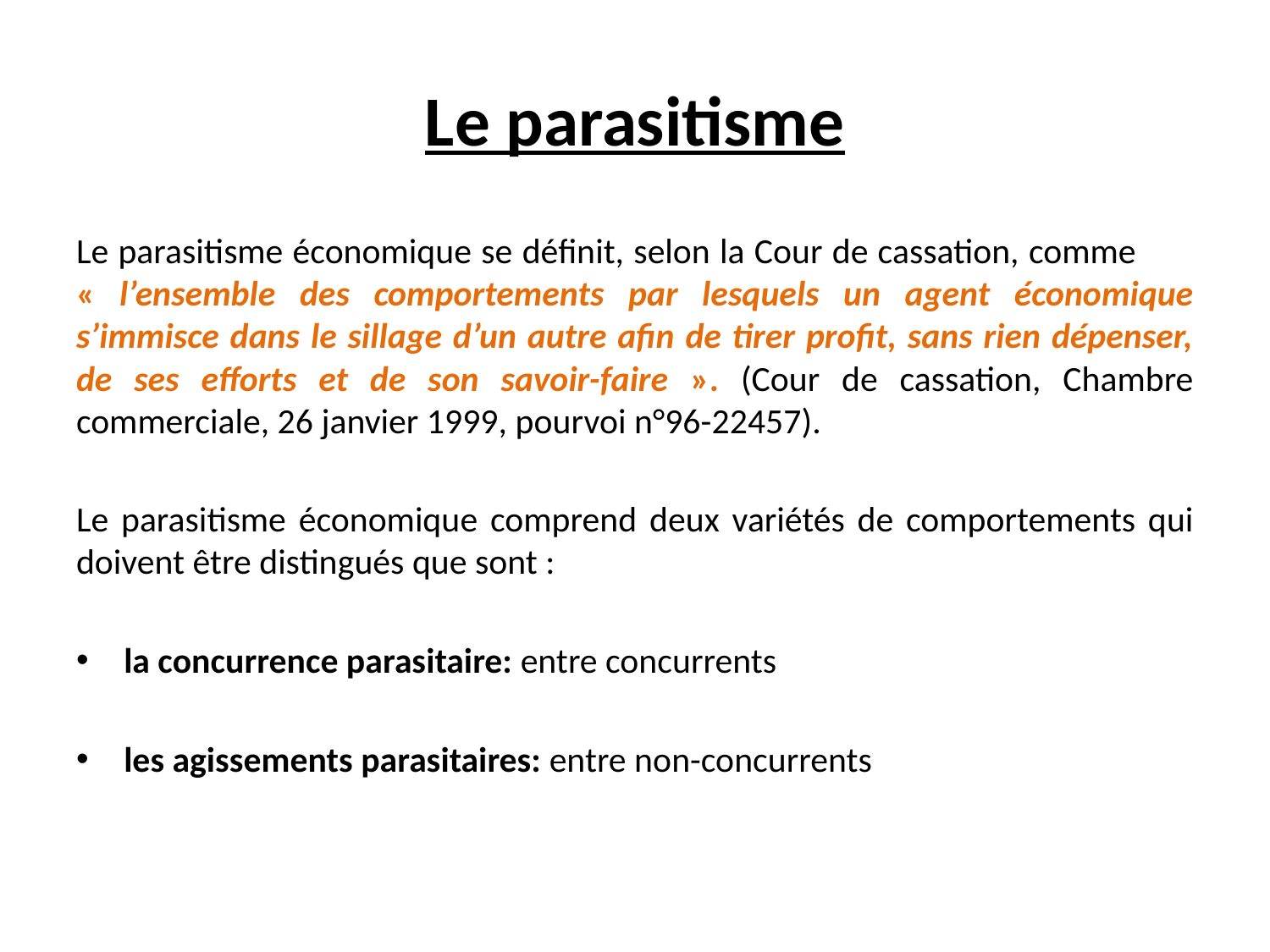

# Le parasitisme
Le parasitisme économique se définit, selon la Cour de cassation, comme       « l’ensemble des comportements par lesquels un agent économique s’immisce dans le sillage d’un autre afin de tirer profit, sans rien dépenser, de ses efforts et de son savoir-faire ». (Cour de cassation, Chambre commerciale, 26 janvier 1999, pourvoi n°96-22457).

Le parasitisme économique comprend deux variétés de comportements qui doivent être distingués que sont :

la concurrence parasitaire: entre concurrents

les agissements parasitaires: entre non-concurrents